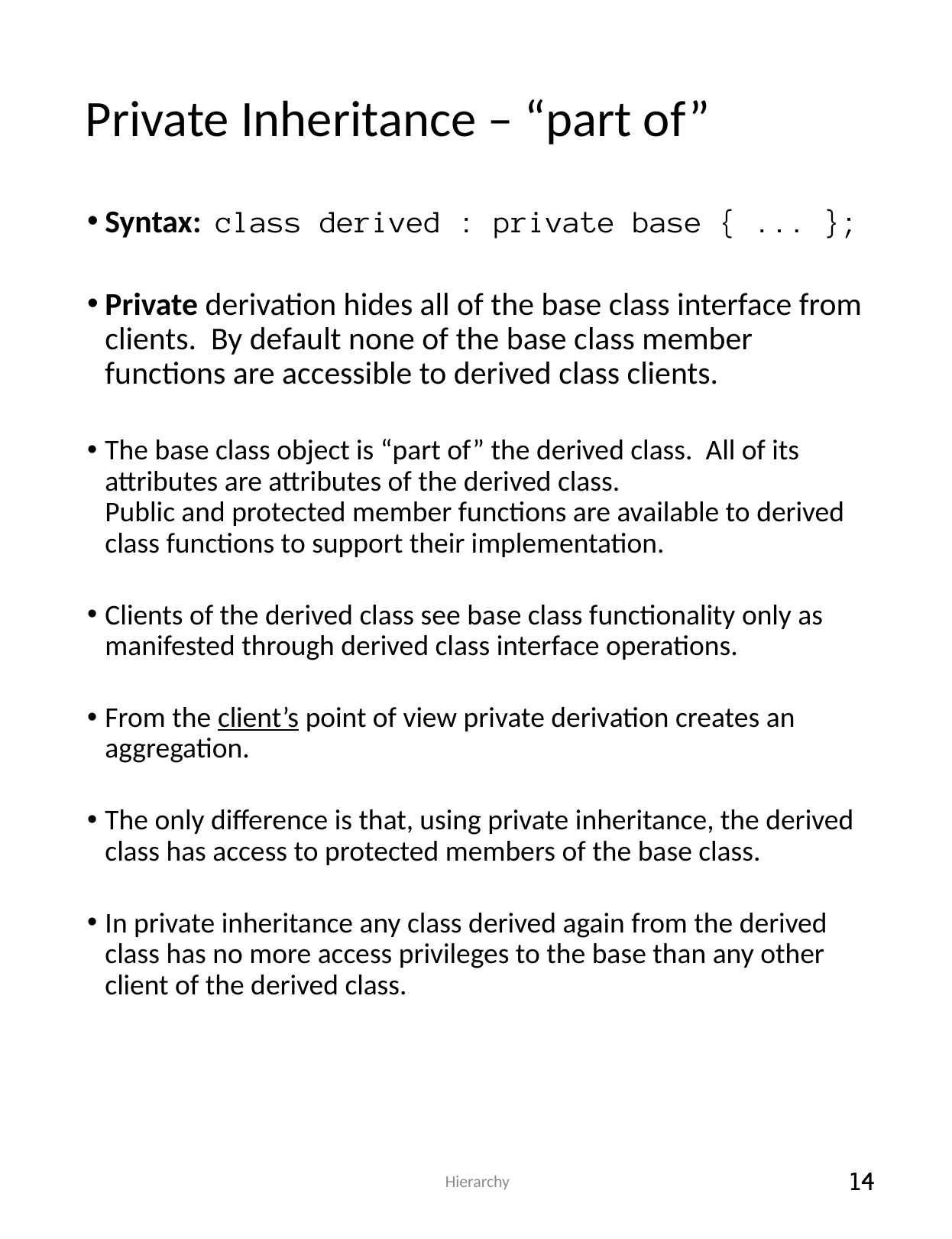

# Private Inheritance – “part of”
Syntax:  class derived : private base { ... };
Private derivation hides all of the base class interface from clients.  By default none of the base class member functions are accessible to derived class clients.
The base class object is “part of” the derived class.  All of its attributes are attributes of the derived class.
Public and protected member functions are available to derived class functions to support their implementation.
Clients of the derived class see base class functionality only as manifested through derived class interface operations.
From the client’s point of view private derivation creates an aggregation.
The only difference is that, using private inheritance, the derived class has access to protected members of the base class.
In private inheritance any class derived again from the derived class has no more access privileges to the base than any other client of the derived class.
 Hierarchy
14